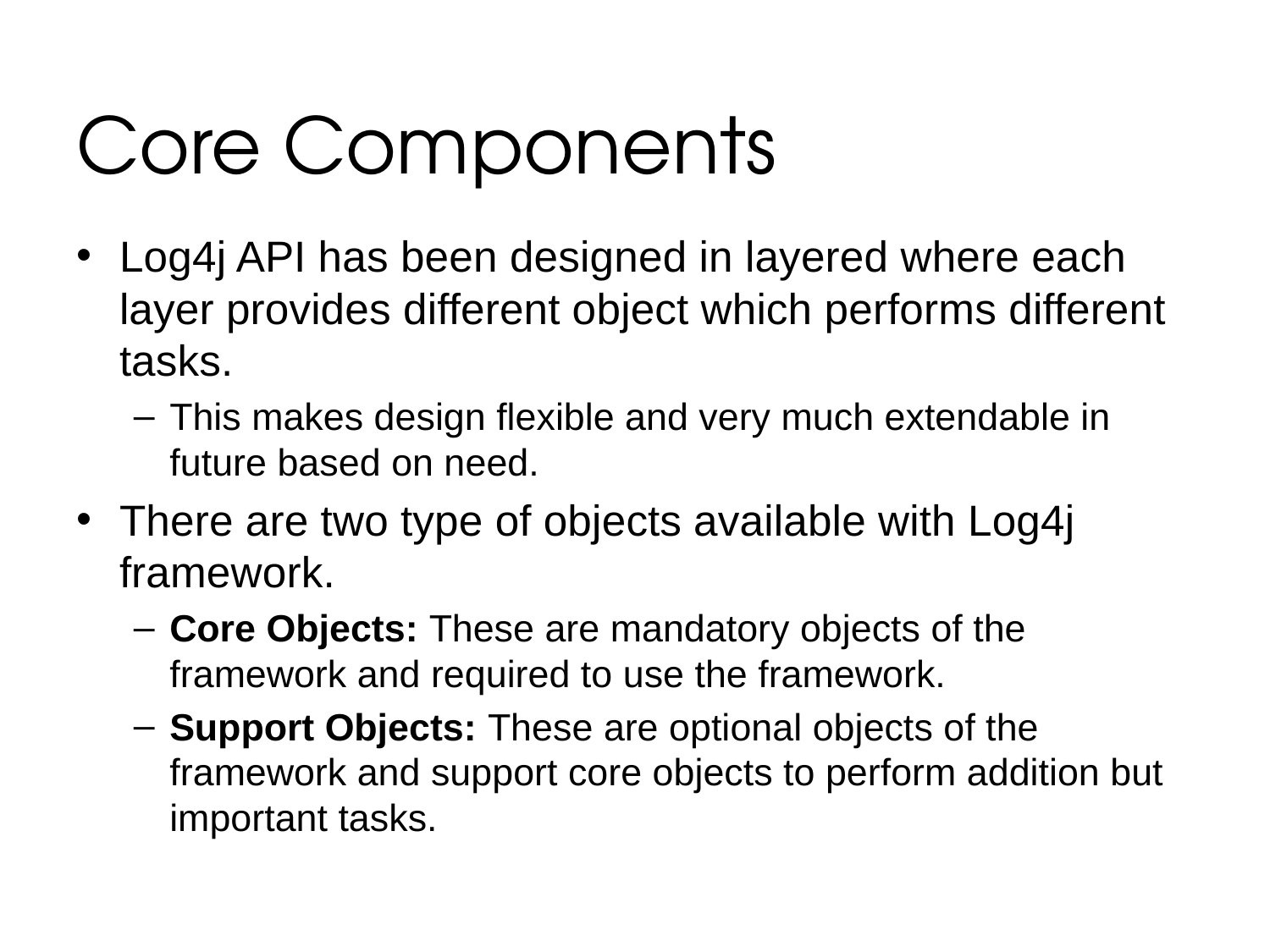

# Core Components
Log4j API has been designed in layered where each layer provides different object which performs different tasks.
This makes design flexible and very much extendable in future based on need.
There are two type of objects available with Log4j framework.
Core Objects: These are mandatory objects of the framework and required to use the framework.
Support Objects: These are optional objects of the framework and support core objects to perform addition but important tasks.